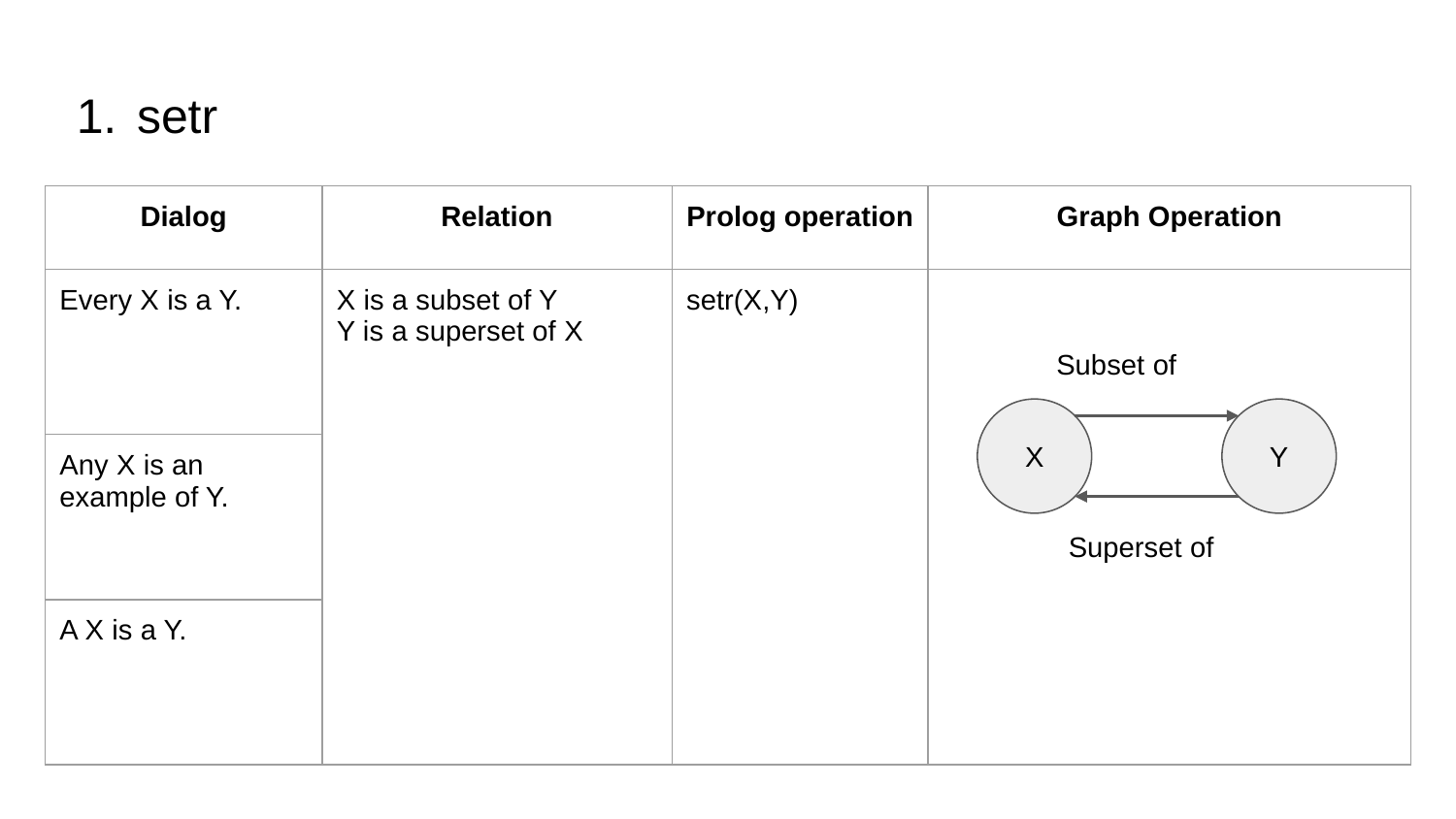

# setr
| Dialog | Relation | Prolog operation | Graph Operation |
| --- | --- | --- | --- |
| Every X is a Y. | X is a subset of Y Y is a superset of X | setr(X,Y) |  |
| Any X is an example of Y. |  |  |  |
| A X is a Y. |  |  |  |
Subset of
X
Y
Superset of